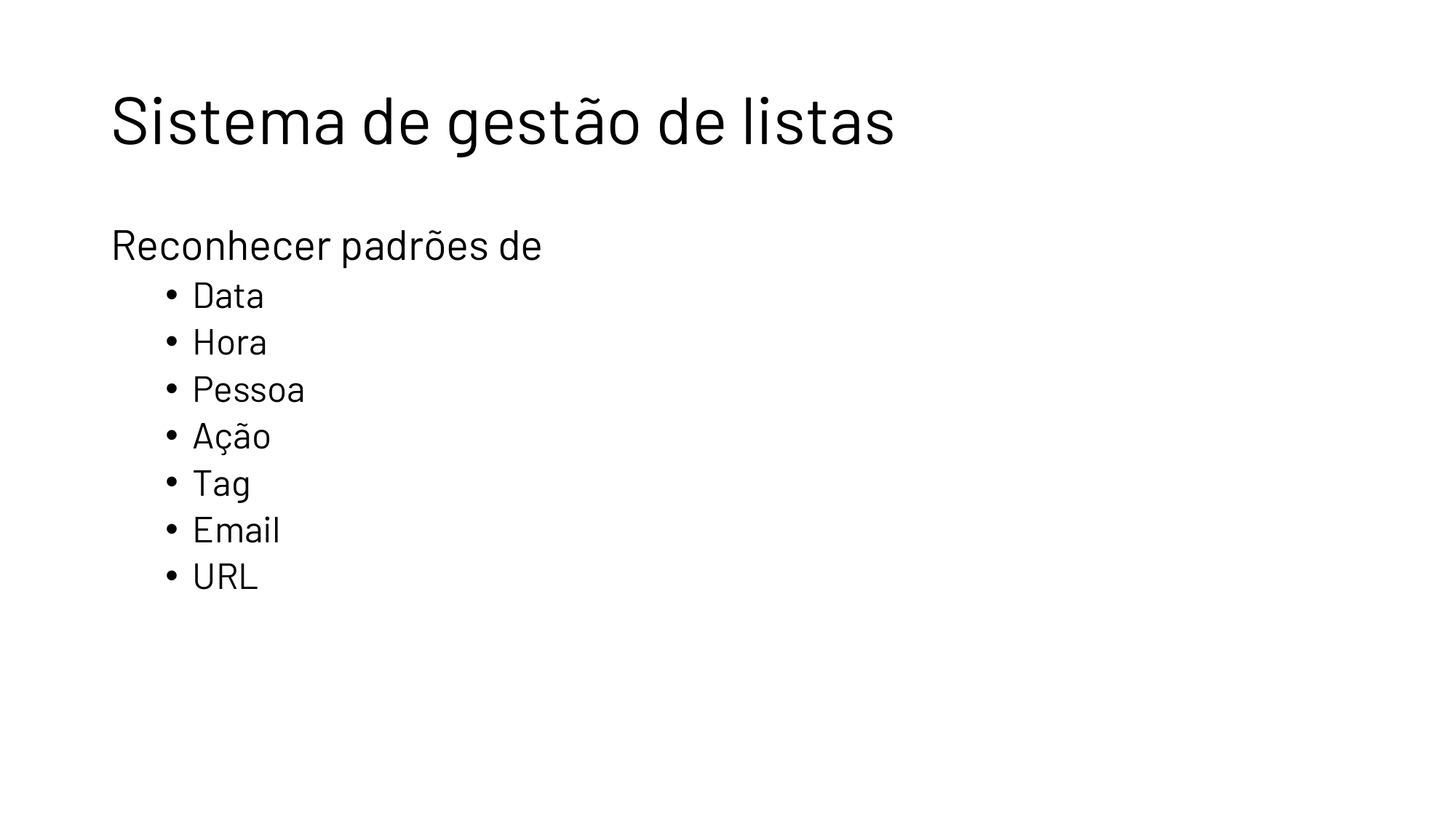

# Sistema de gestão de listas
Reconhecer padrões de
Data
Hora
Pessoa
Ação
Tag
Email
URL